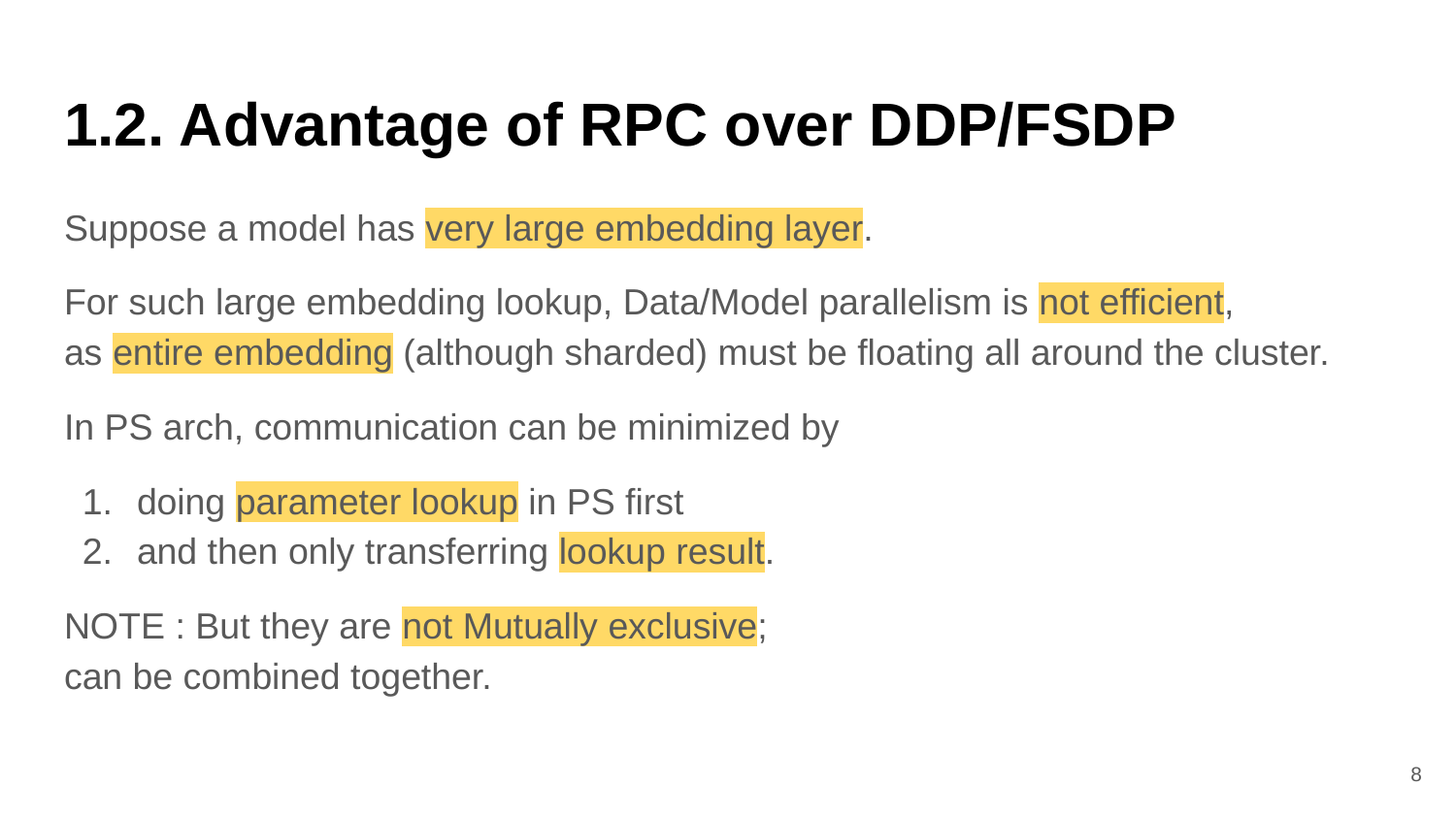

# 1.2. Advantage of RPC over DDP/FSDP
Suppose a model has very large embedding layer.
For such large embedding lookup, Data/Model parallelism is not efficient,
as entire embedding (although sharded) must be floating all around the cluster.
In PS arch, communication can be minimized by
doing parameter lookup in PS first
and then only transferring lookup result.
NOTE : But they are not Mutually exclusive;
can be combined together.
8